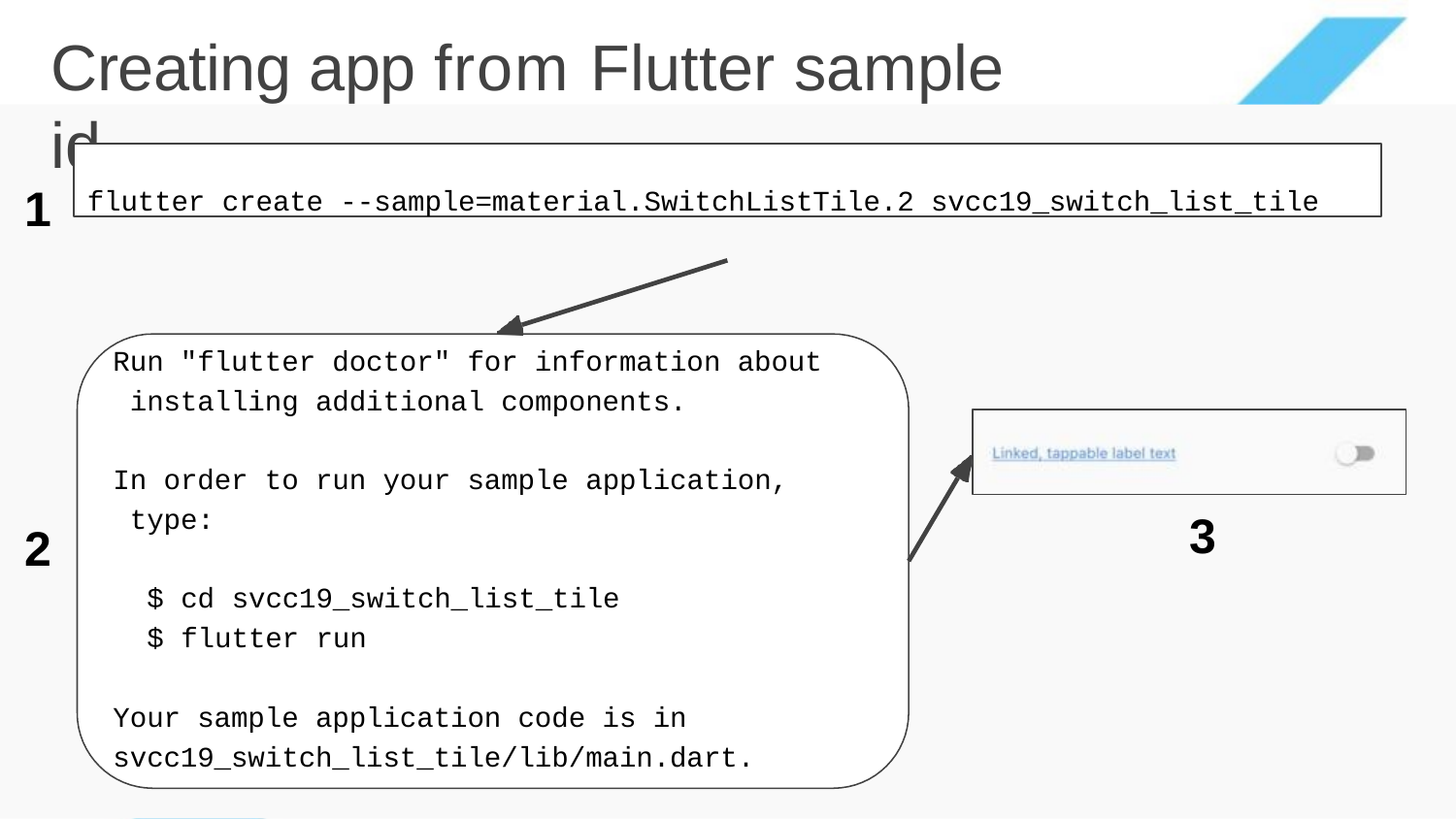

# Creating app from Flutter sample id

flutter create --sample=material.SwitchListTile.2 svcc19_switch_list_tile
1

Run "flutter doctor" for information about  installing additional components.

In order to run your sample application,  type:

3
2
$ cd svcc19_switch_list_tile
$ flutter run

Your sample application code is in  svcc19_switch_list_tile/lib/main.dart.